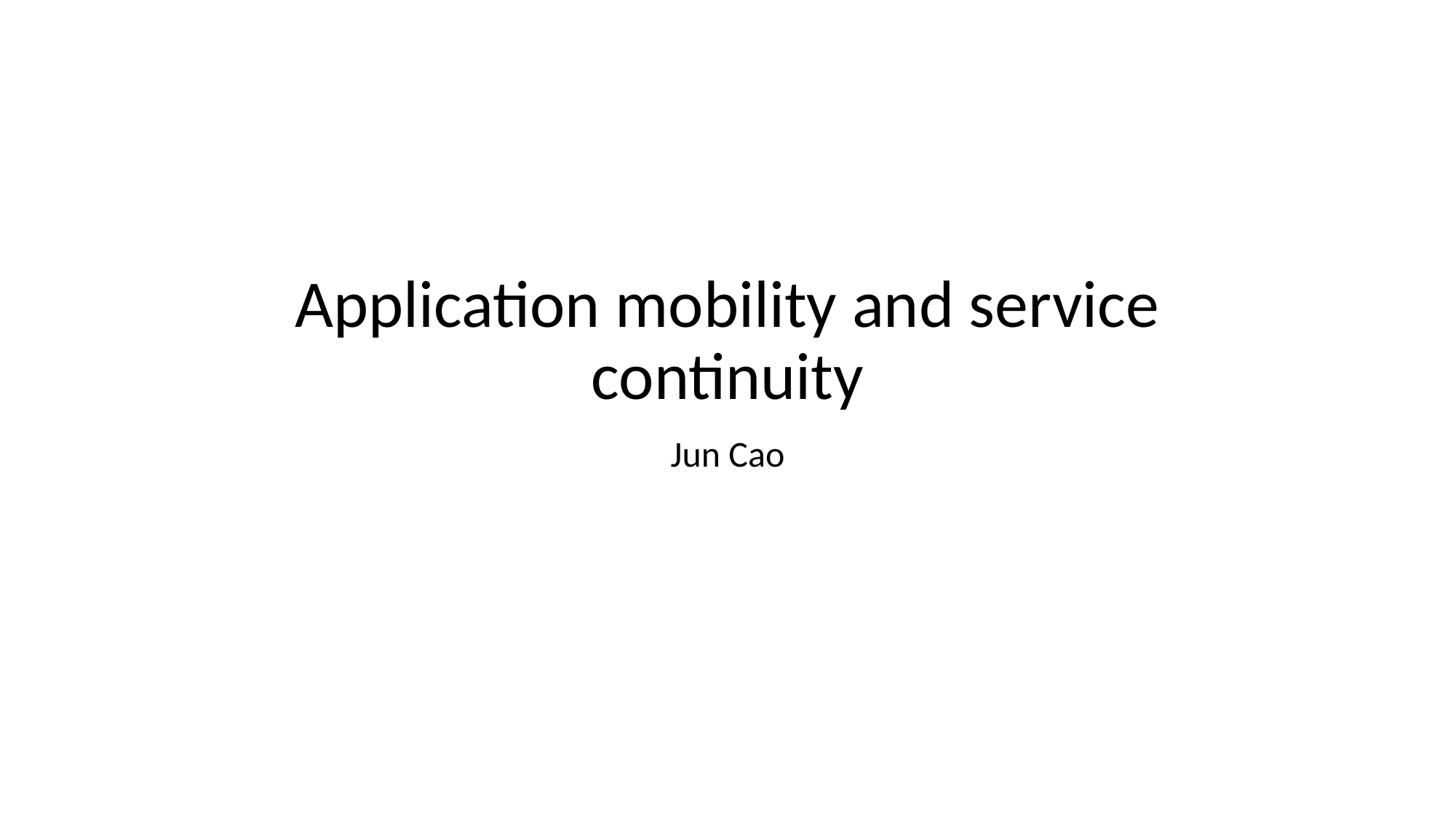

# Application mobility and service continuity
Jun Cao